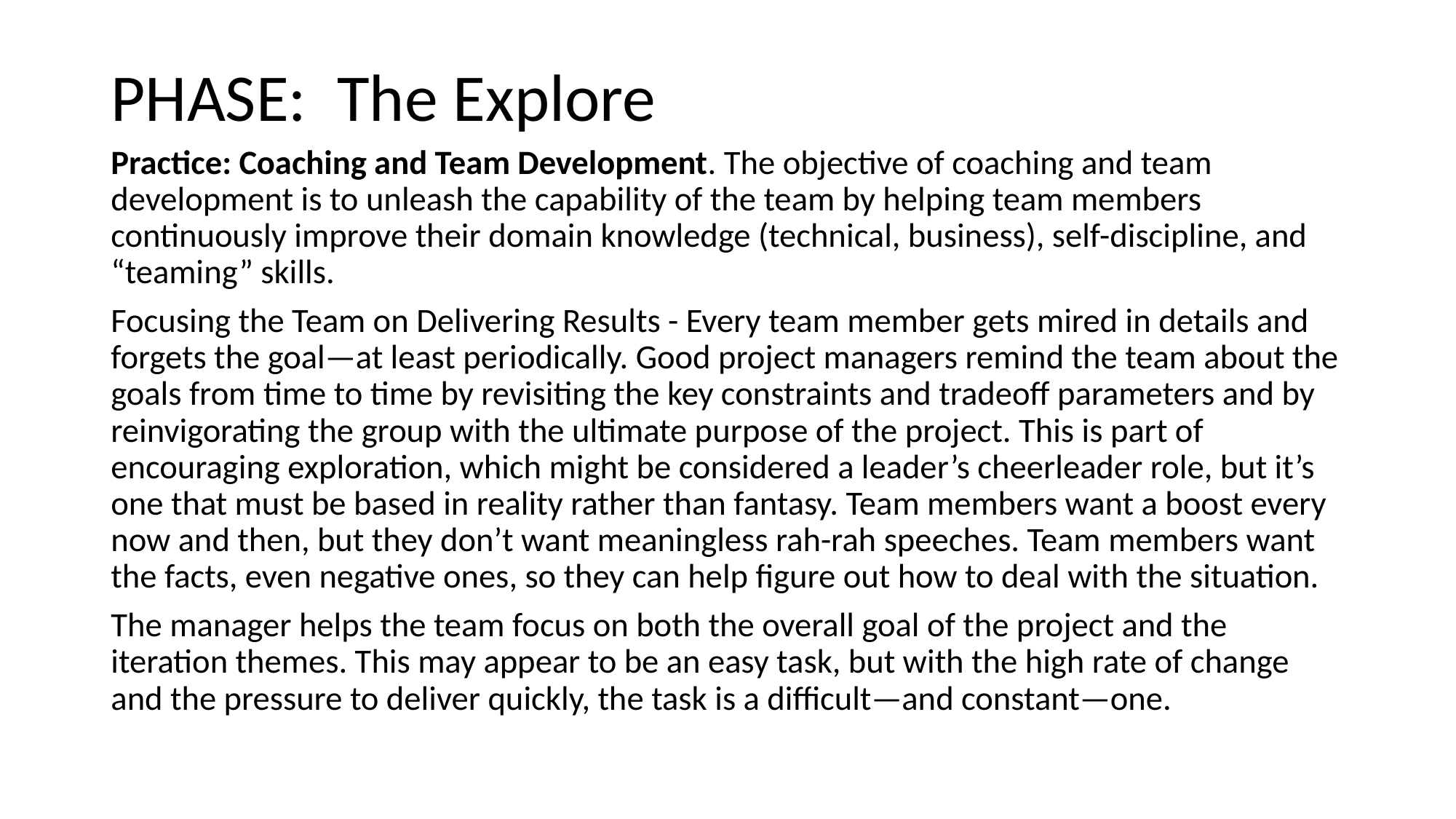

# PHASE:  The Explore
Practice: Coaching and Team Development. The objective of coaching and team development is to unleash the capability of the team by helping team members continuously improve their domain knowledge (technical, business), self-discipline, and “teaming” skills.
Focusing the Team on Delivering Results - Every team member gets mired in details and forgets the goal—at least periodically. Good project managers remind the team about the goals from time to time by revisiting the key constraints and tradeoff parameters and by reinvigorating the group with the ultimate purpose of the project. This is part of encouraging exploration, which might be considered a leader’s cheerleader role, but it’s one that must be based in reality rather than fantasy. Team members want a boost every now and then, but they don’t want meaningless rah-rah speeches. Team members want the facts, even negative ones, so they can help figure out how to deal with the situation.
The manager helps the team focus on both the overall goal of the project and the iteration themes. This may appear to be an easy task, but with the high rate of change and the pressure to deliver quickly, the task is a difficult—and constant—one.